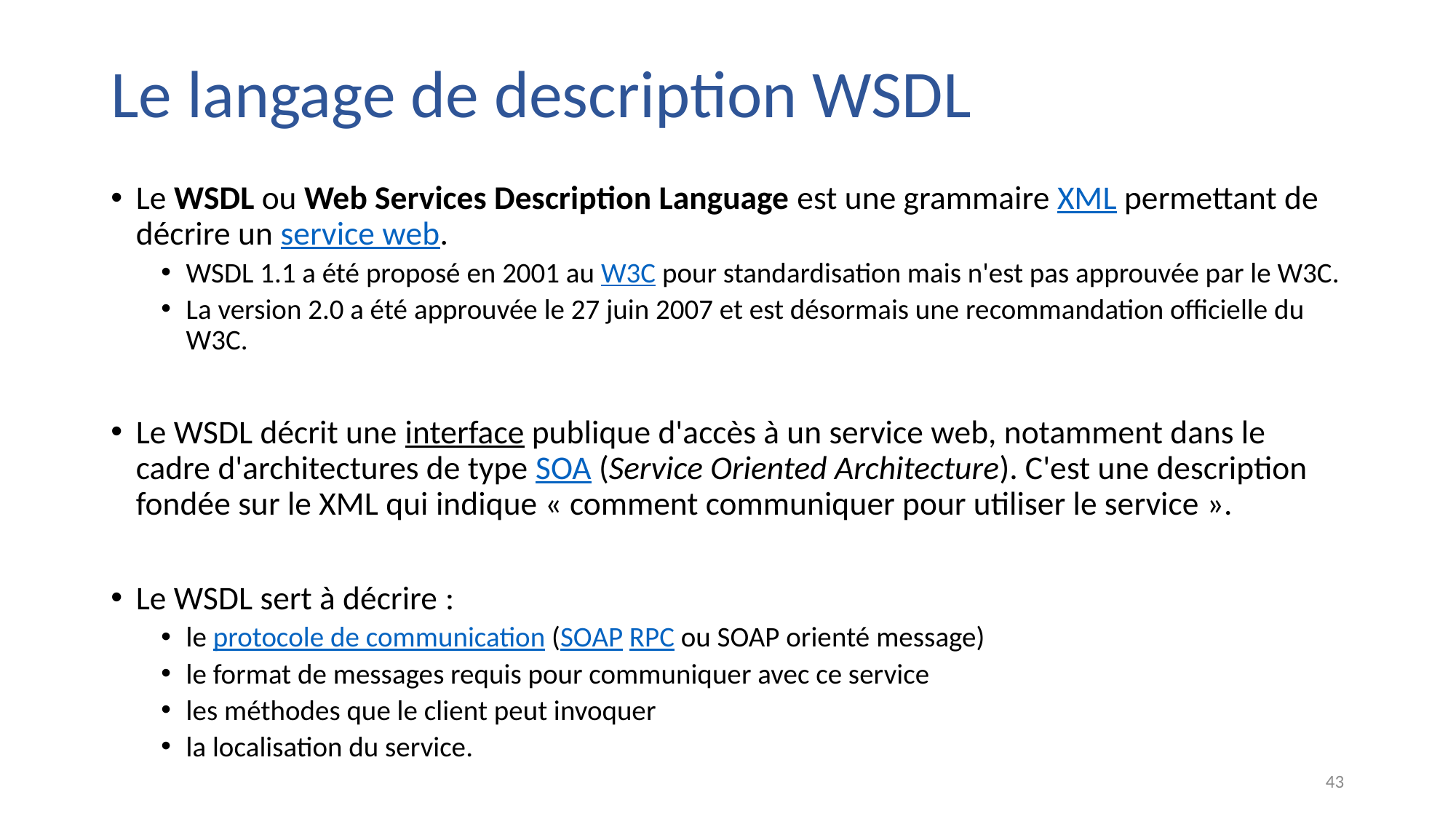

# Le langage de description WSDL
Le WSDL ou Web Services Description Language est une grammaire XML permettant de décrire un service web.
WSDL 1.1 a été proposé en 2001 au W3C pour standardisation mais n'est pas approuvée par le W3C.
La version 2.0 a été approuvée le 27 juin 2007 et est désormais une recommandation officielle du W3C.

Le WSDL décrit une interface publique d'accès à un service web, notamment dans le cadre d'architectures de type SOA (Service Oriented Architecture). C'est une description fondée sur le XML qui indique « comment communiquer pour utiliser le service ».

Le WSDL sert à décrire :
le protocole de communication (SOAP RPC ou SOAP orienté message)
le format de messages requis pour communiquer avec ce service
les méthodes que le client peut invoquer
la localisation du service.

43